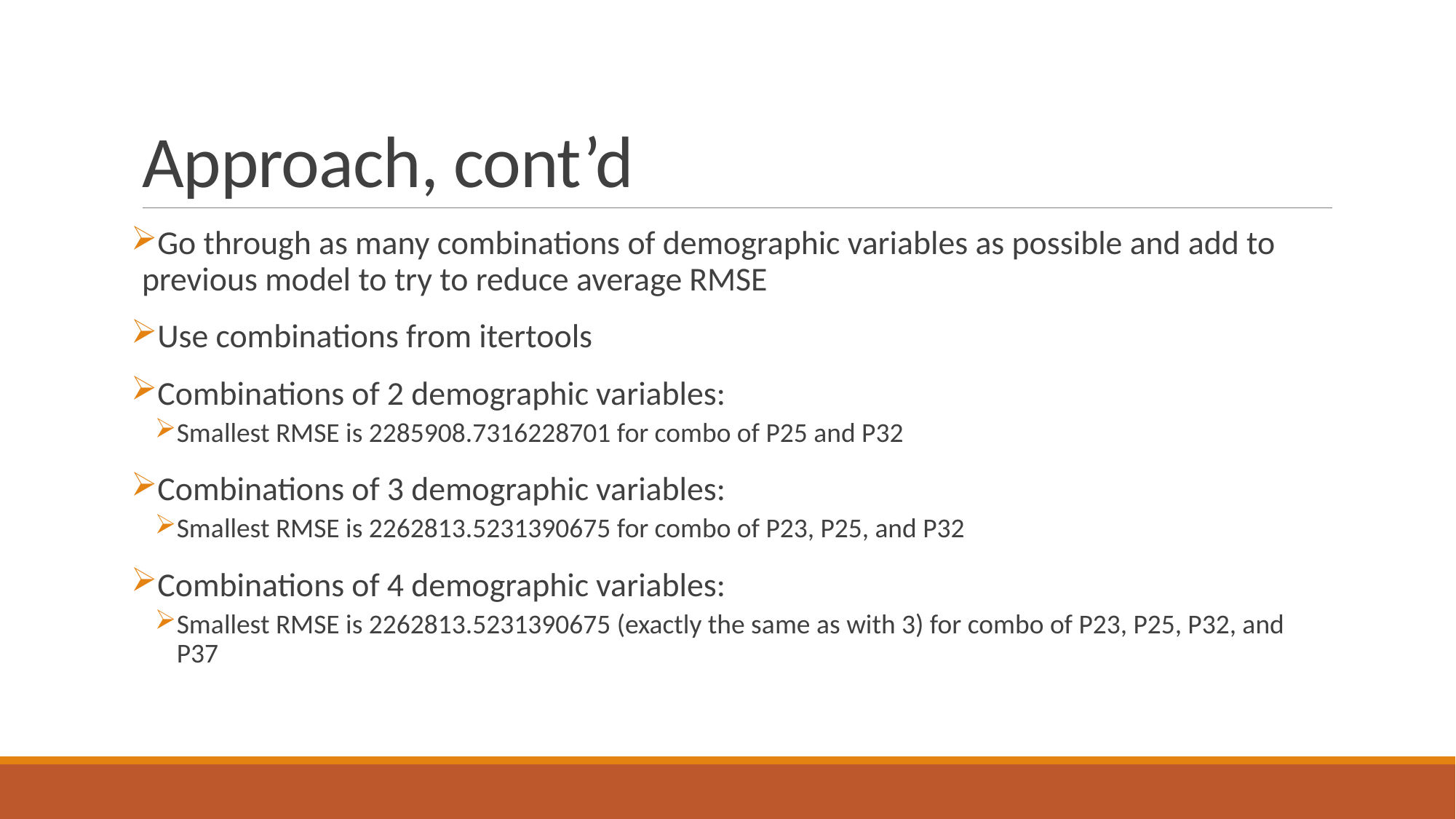

# Approach, cont’d
Go through as many combinations of demographic variables as possible and add to previous model to try to reduce average RMSE
Use combinations from itertools
Combinations of 2 demographic variables:
Smallest RMSE is 2285908.7316228701 for combo of P25 and P32
Combinations of 3 demographic variables:
Smallest RMSE is 2262813.5231390675 for combo of P23, P25, and P32
Combinations of 4 demographic variables:
Smallest RMSE is 2262813.5231390675 (exactly the same as with 3) for combo of P23, P25, P32, and P37